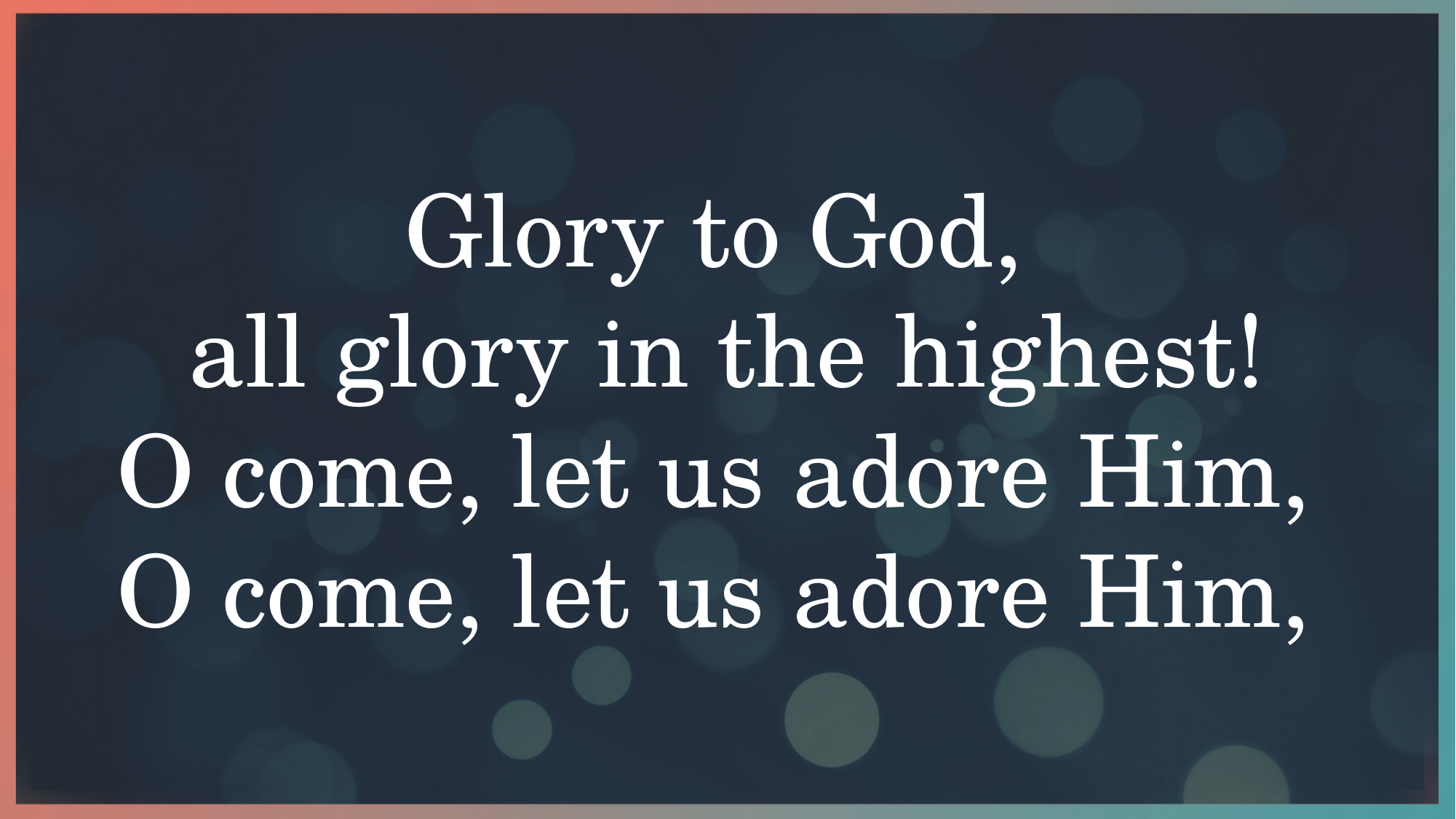

Glory to God,
all glory in the highest!
O come, let us adore Him,
O come, let us adore Him,